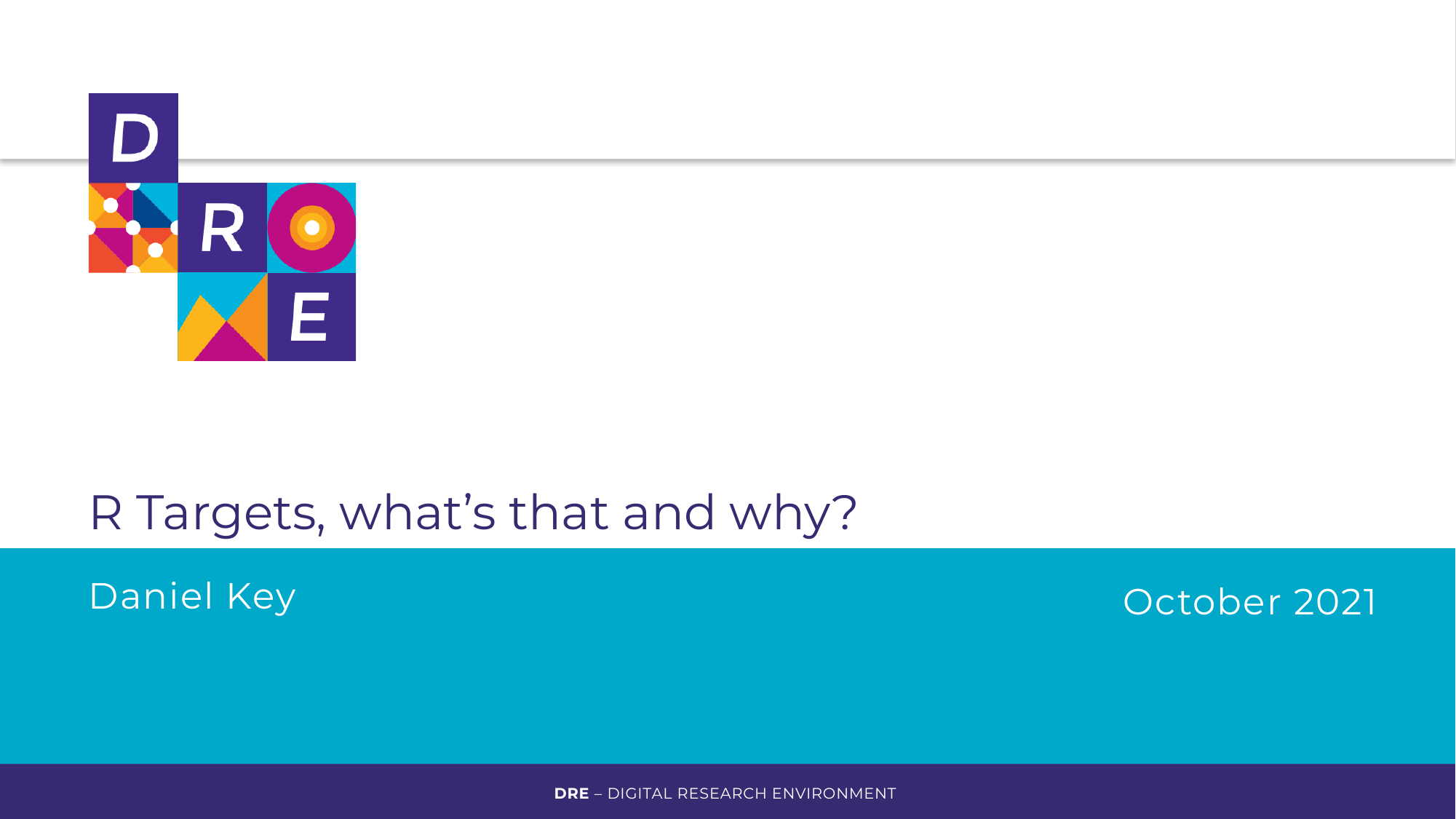

# R Targets, what’s that and why?
Daniel Key
October 2021